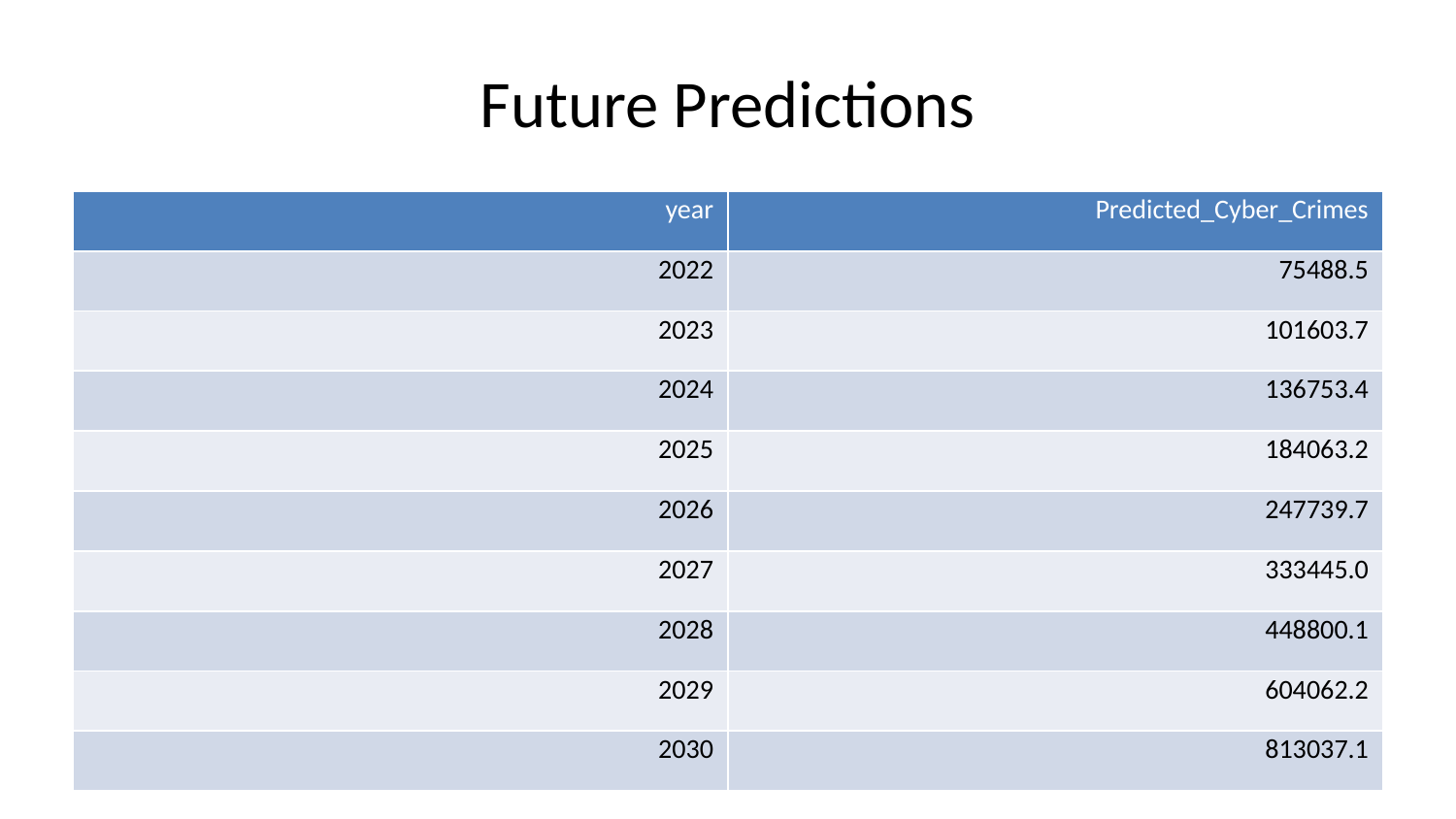

# Future Predictions
The Cyber Crimes predicted for the coming years using the above model are:
| year | Predicted\_Cyber\_Crimes |
| --- | --- |
| 2022 | 75488.5 |
| 2023 | 101603.7 |
| 2024 | 136753.4 |
| 2025 | 184063.2 |
| 2026 | 247739.7 |
| 2027 | 333445.0 |
| 2028 | 448800.1 |
| 2029 | 604062.2 |
| 2030 | 813037.1 |